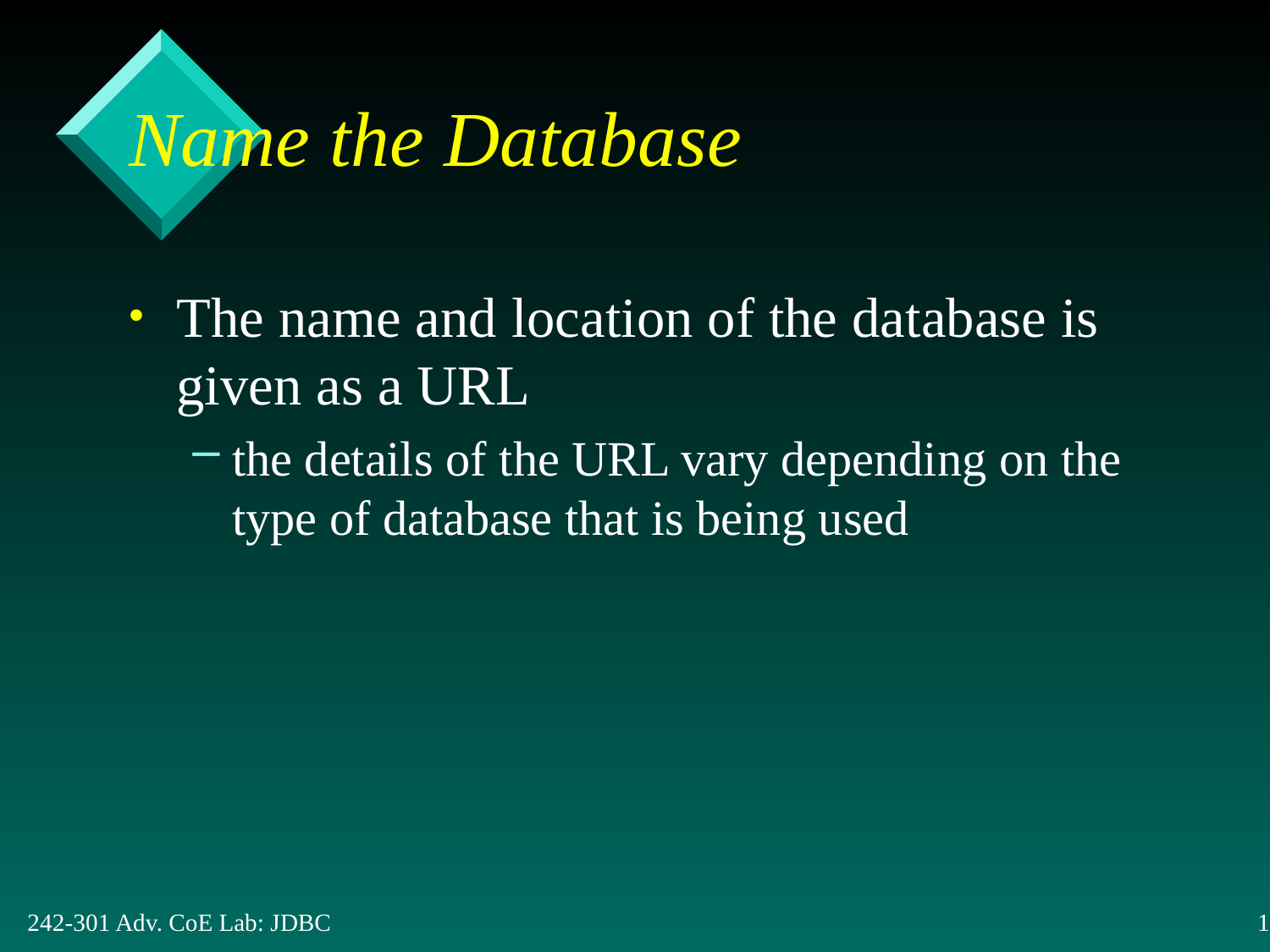

# Name the Database
The name and location of the database is given as a URL
the details of the URL vary depending on the type of database that is being used